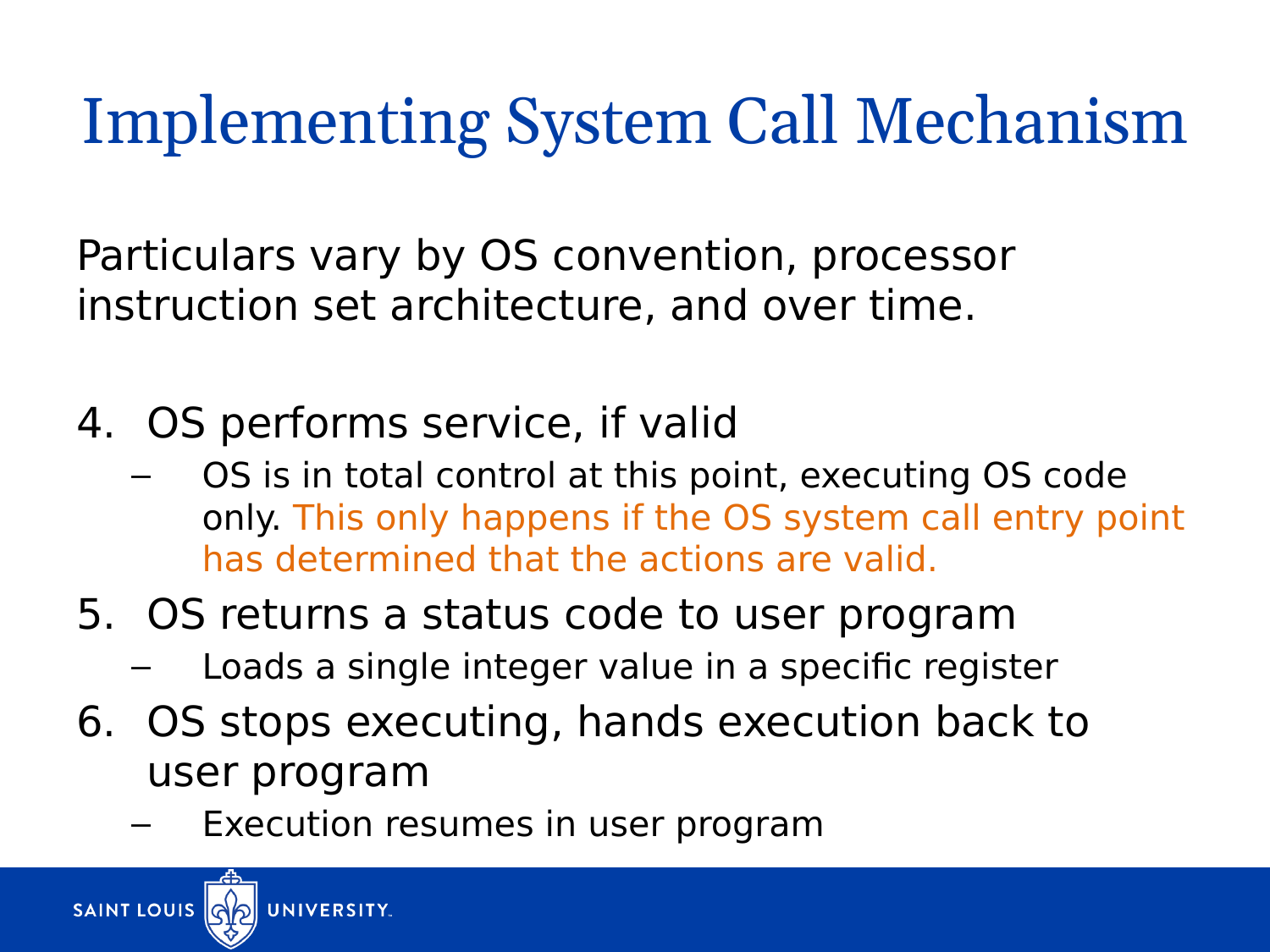

# Implementing System Call Mechanism
Particulars vary by OS convention, processor instruction set architecture, and over time.

OS performs service, if valid
OS is in total control at this point, executing OS code only. This only happens if the OS system call entry point has determined that the actions are valid.
OS returns a status code to user program
Loads a single integer value in a specific register
OS stops executing, hands execution back to user program
Execution resumes in user program